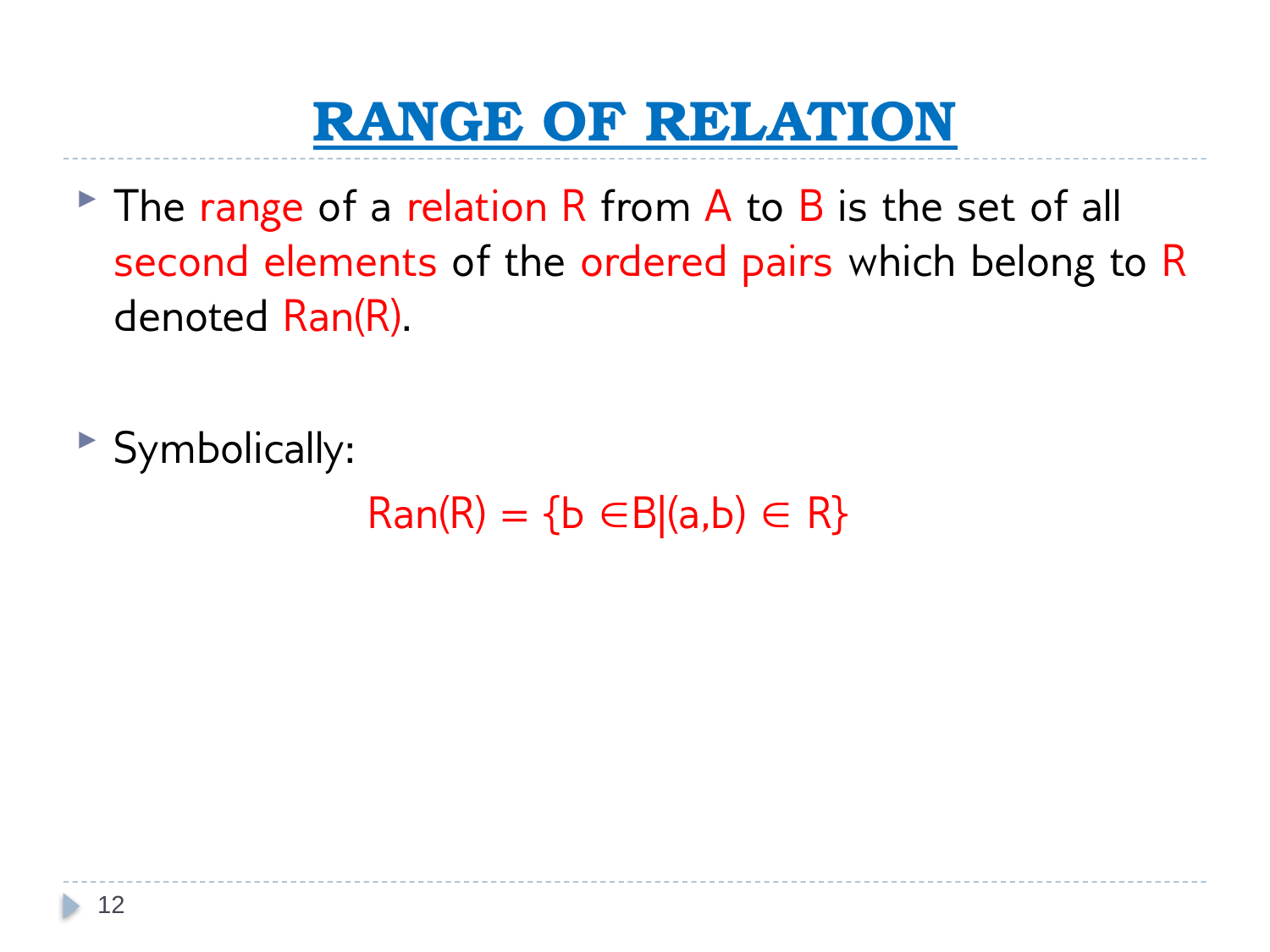

# RANGE OF RELATION
The range of a relation R from A to B is the set of all second elements of the ordered pairs which belong to R denoted Ran(R).

Symbolically:
			Ran(R) = {b ∈B|(a,b) ∈ R}

12